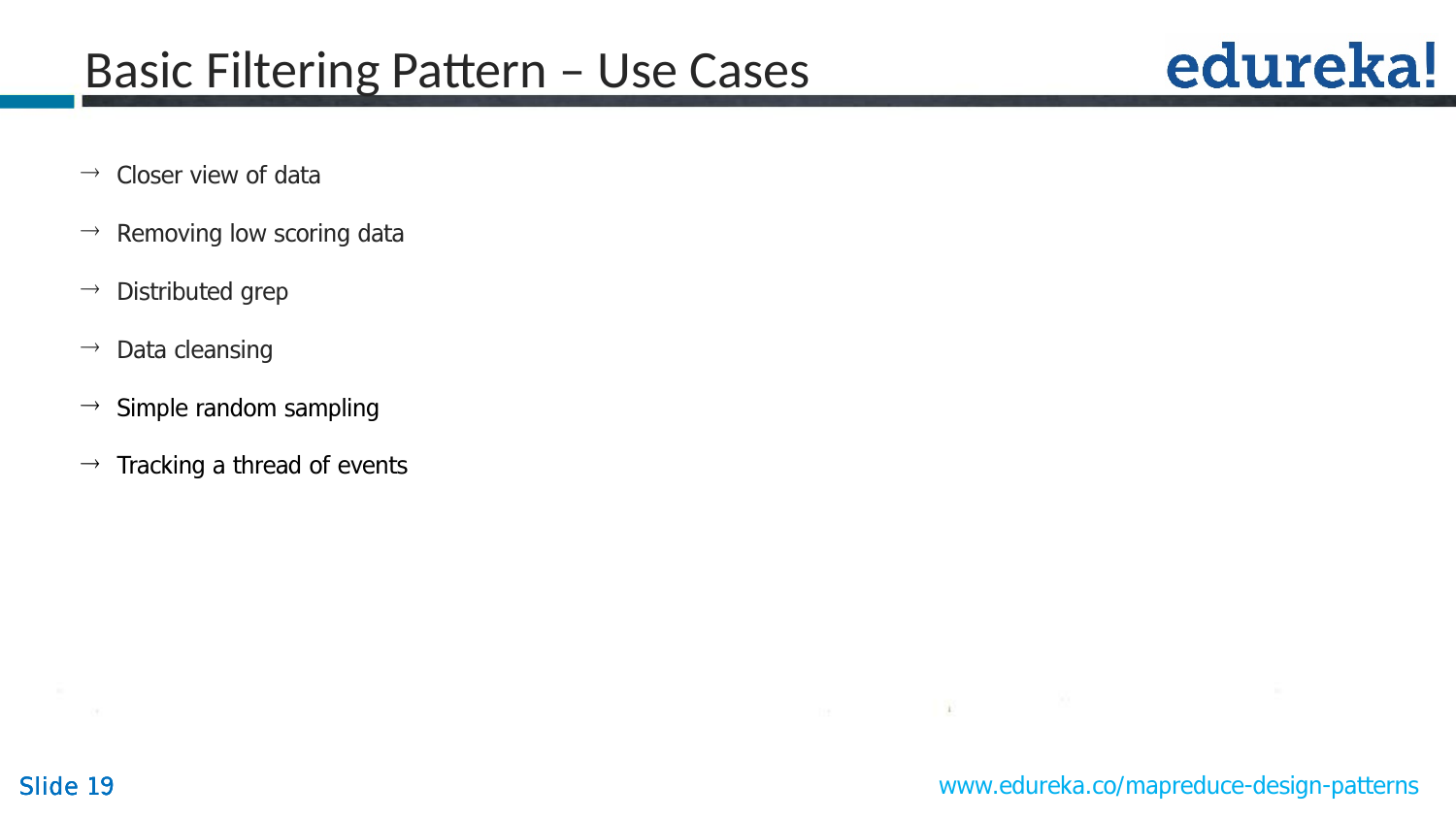

Basic Filtering Pattern – Use Cases
Closer view of data

Removing low scoring data

Distributed grep

Data cleansing

Simple random sampling

Tracking a thread of events